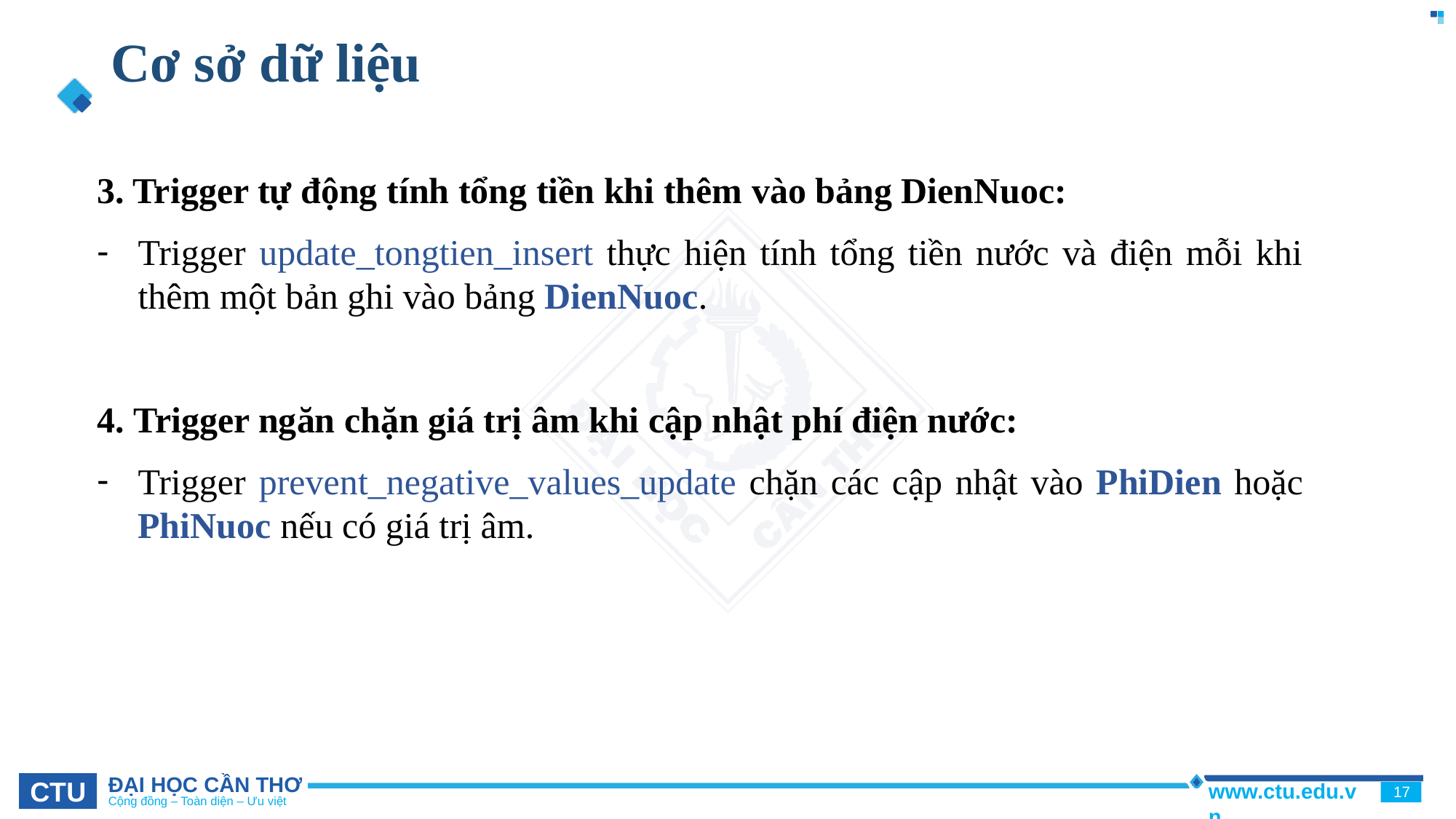

# Cơ sở dữ liệu
3. Trigger tự động tính tổng tiền khi thêm vào bảng DienNuoc:
Trigger update_tongtien_insert thực hiện tính tổng tiền nước và điện mỗi khi thêm một bản ghi vào bảng DienNuoc.

4. Trigger ngăn chặn giá trị âm khi cập nhật phí điện nước:
Trigger prevent_negative_values_update chặn các cập nhật vào PhiDien hoặc PhiNuoc nếu có giá trị âm.